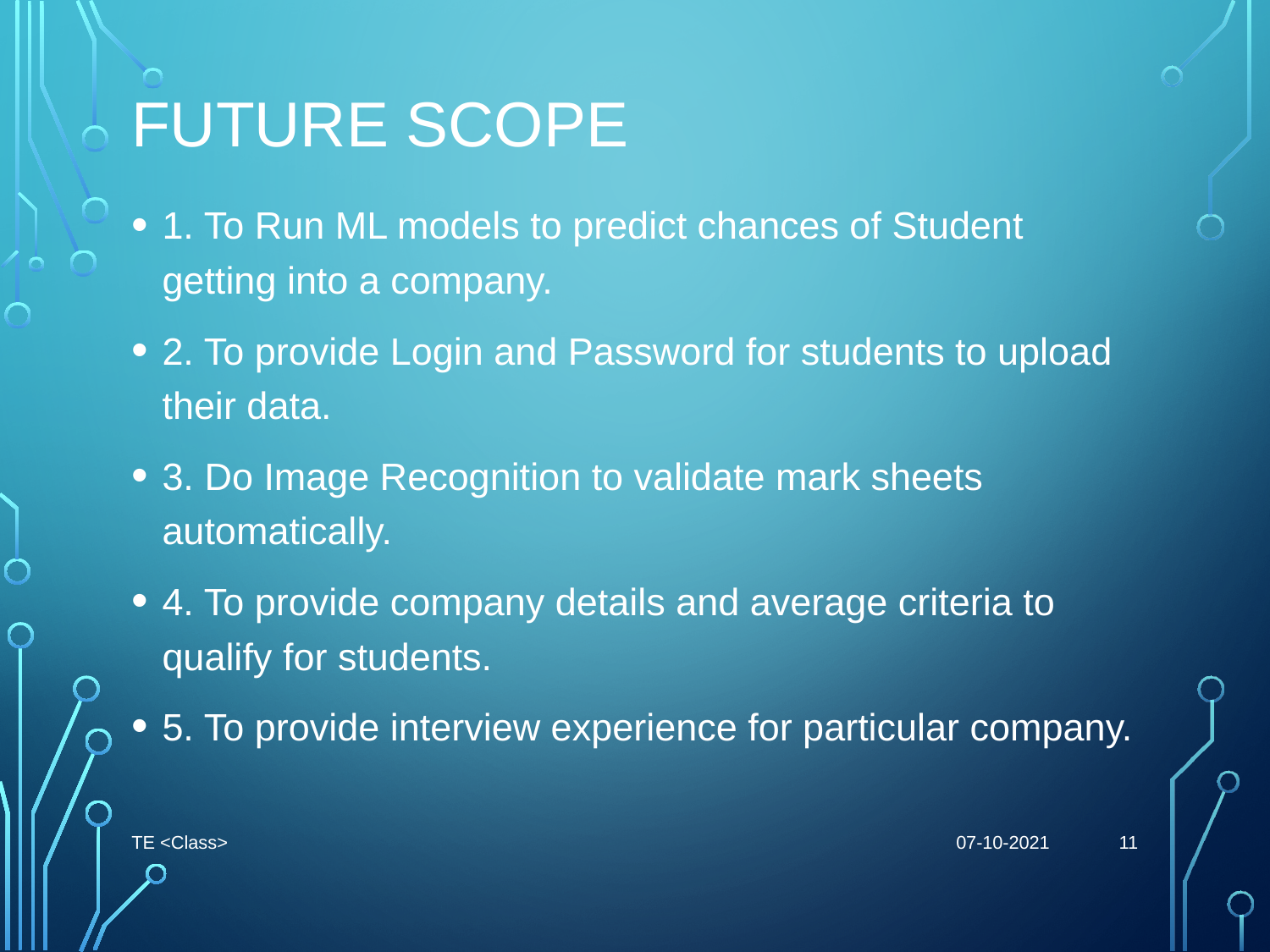

Future SCOPE
1. To Run ML models to predict chances of Student getting into a company.
2. To provide Login and Password for students to upload their data.
3. Do Image Recognition to validate mark sheets automatically.
4. To provide company details and average criteria to qualify for students.
5. To provide interview experience for particular company.

11
TE <Class>
07-10-2021